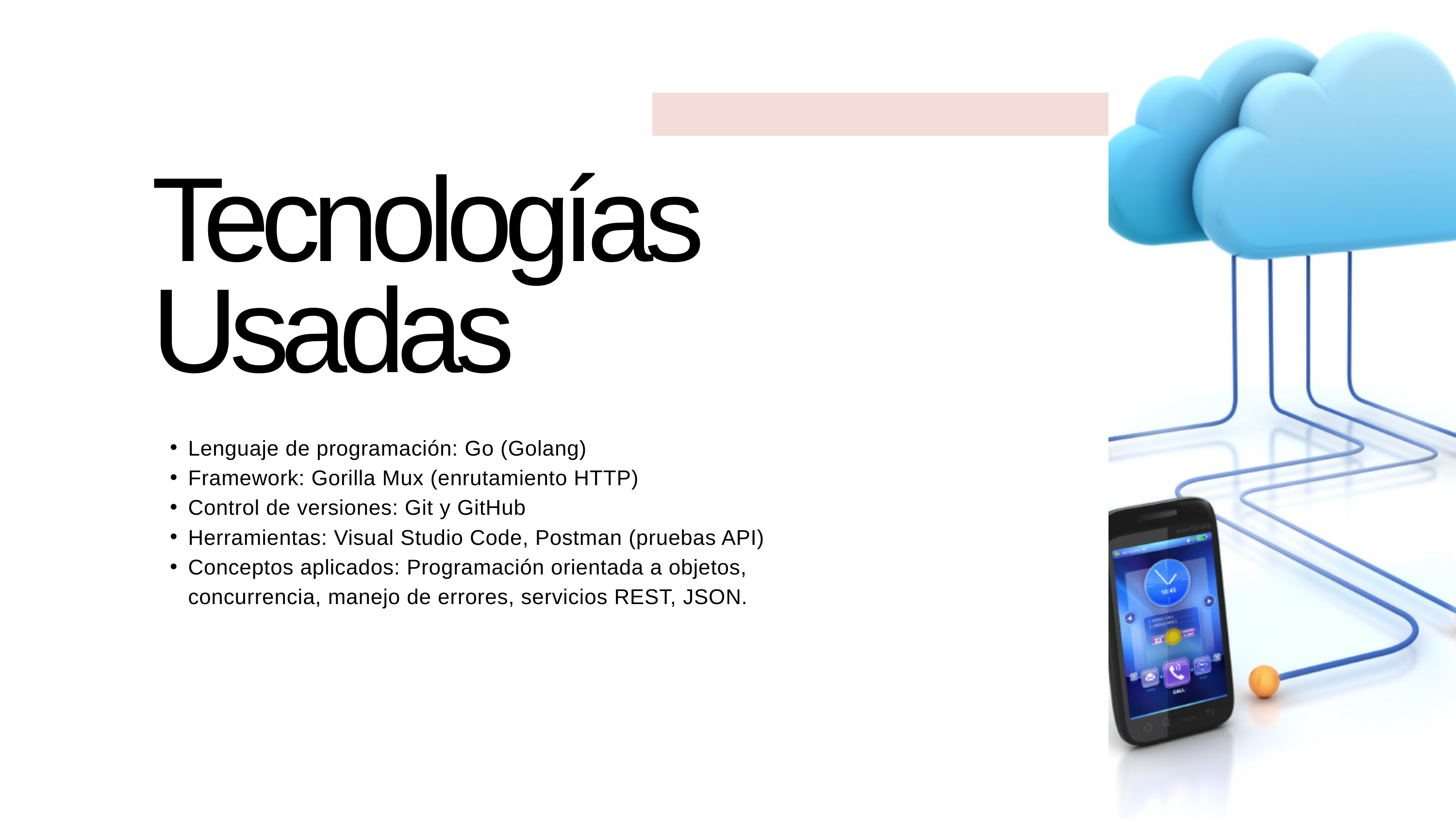

Tecnologías Usadas
Lenguaje de programación: Go (Golang)
Framework: Gorilla Mux (enrutamiento HTTP)
Control de versiones: Git y GitHub
Herramientas: Visual Studio Code, Postman (pruebas API)
Conceptos aplicados: Programación orientada a objetos, concurrencia, manejo de errores, servicios REST, JSON.